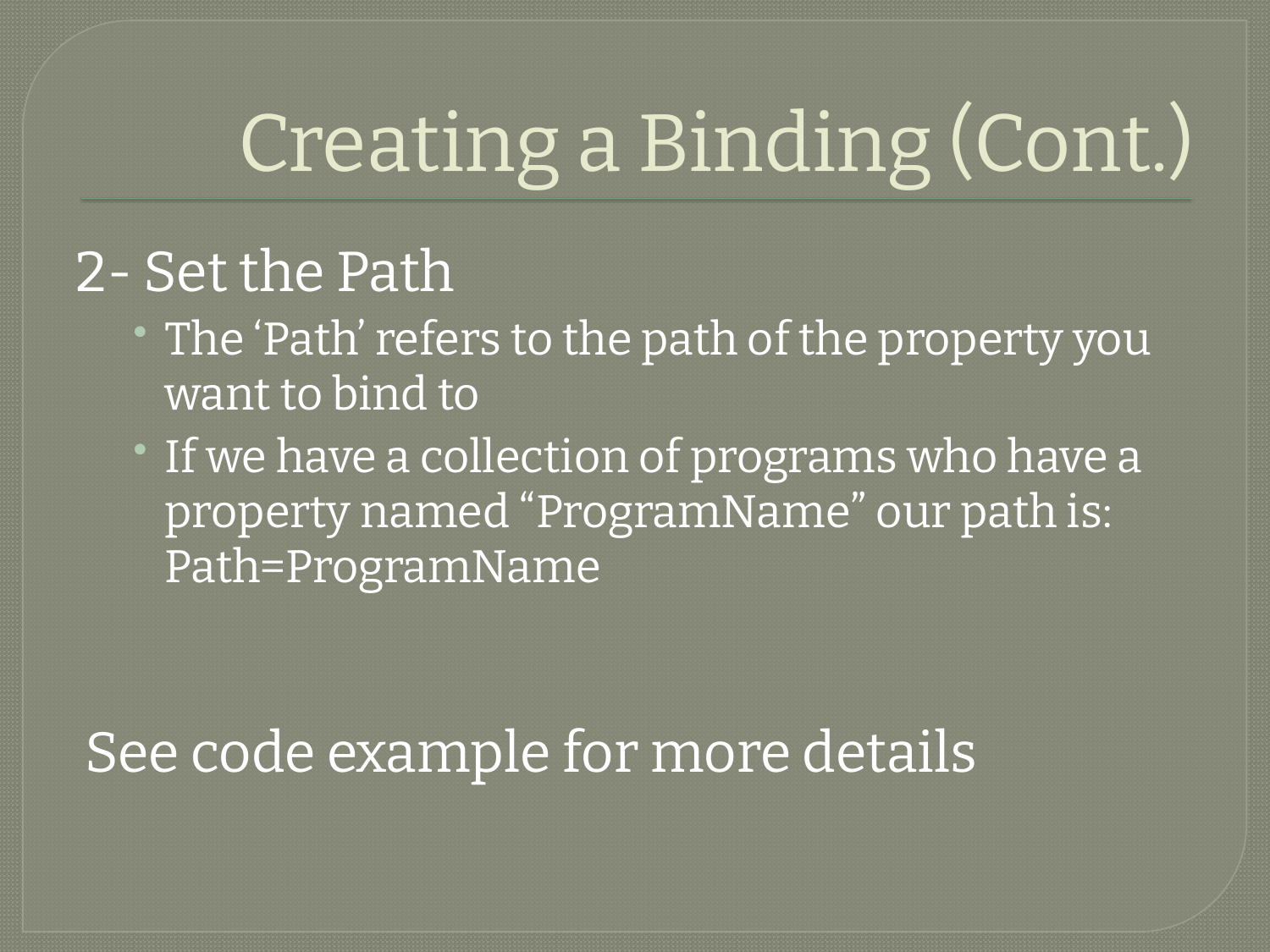

# Creating a Binding (Cont.)
2- Set the Path
The ‘Path’ refers to the path of the property you want to bind to
If we have a collection of programs who have a property named “ProgramName” our path is: Path=ProgramName

See code example for more details